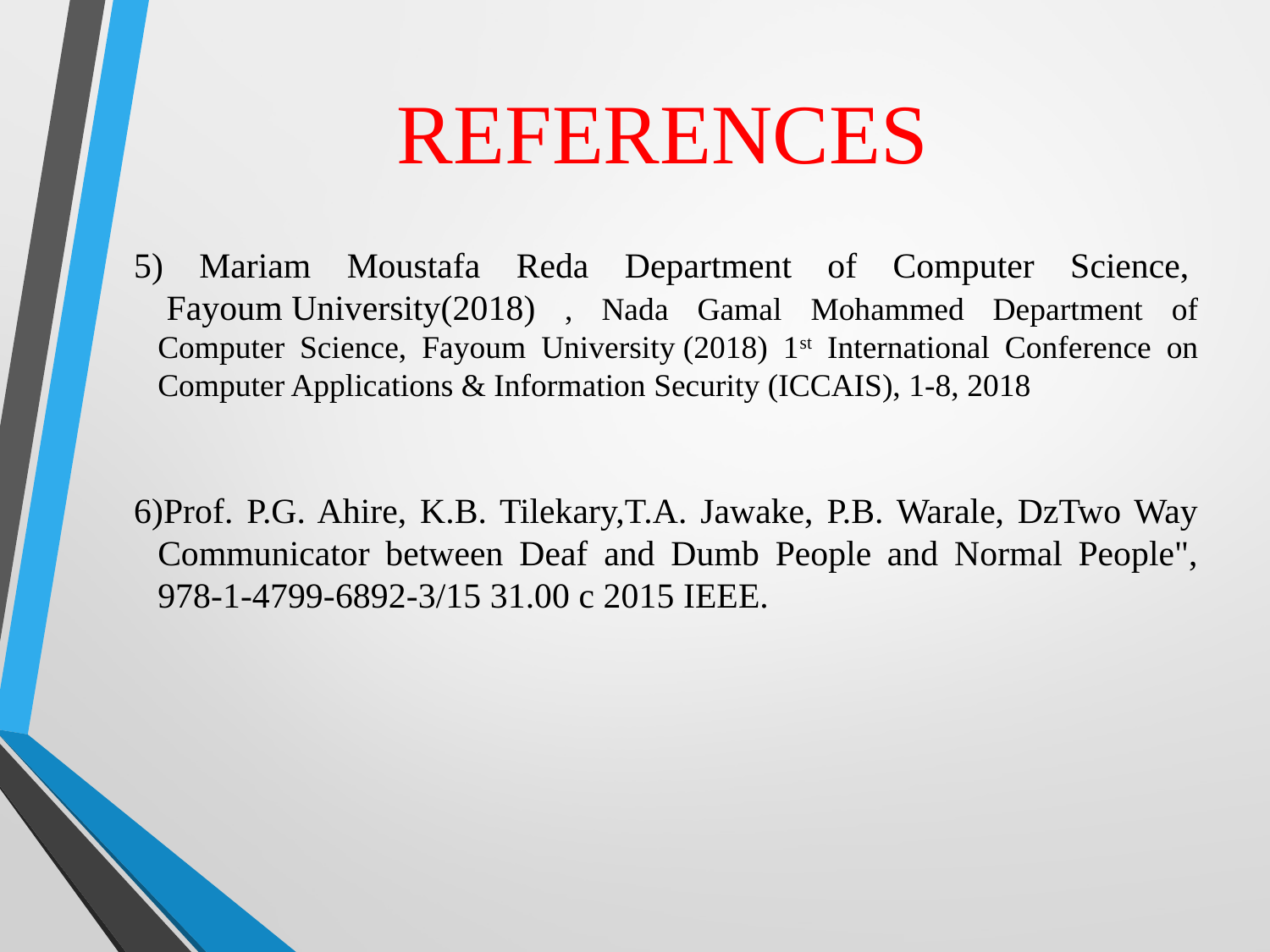

# REFERENCES

5) Mariam Moustafa Reda Department of Computer Science,   Fayoum University(2018) , Nada Gamal Mohammed Department of Computer Science, Fayoum University (2018) 1st International Conference on Computer Applications & Information Security (ICCAIS), 1-8, 2018

6)Prof. P.G. Ahire, K.B. Tilekary,T.A. Jawake, P.B. Warale, ǲTwo Way Communicator between Deaf and Dumb People and Normal People", 978-1-4799-6892-3/15 31.00 c 2015 IEEE.